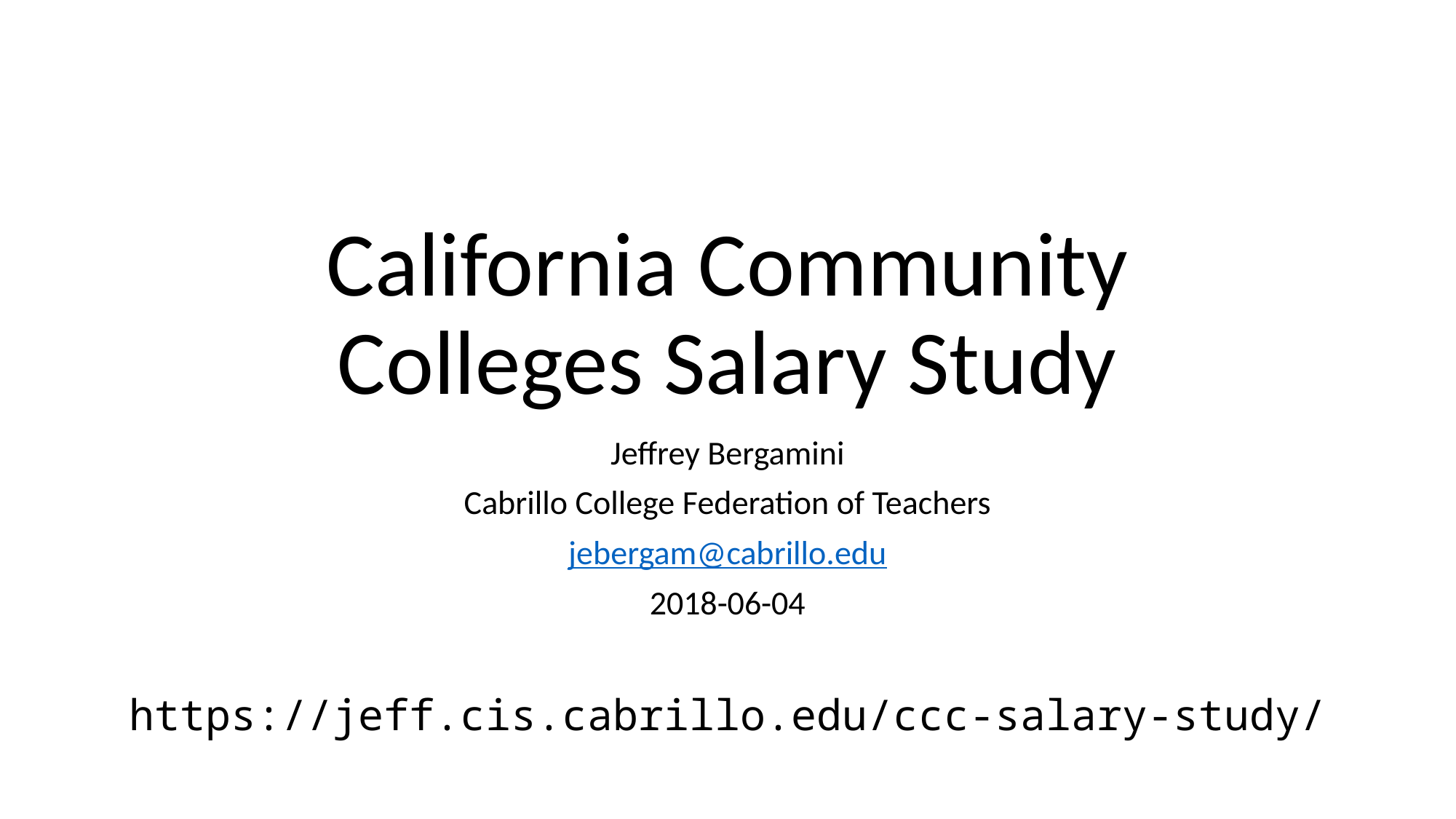

# California Community Colleges Salary Study
Jeffrey Bergamini
Cabrillo College Federation of Teachers
jebergam@cabrillo.edu
2018-06-04
https://jeff.cis.cabrillo.edu/ccc-salary-study/